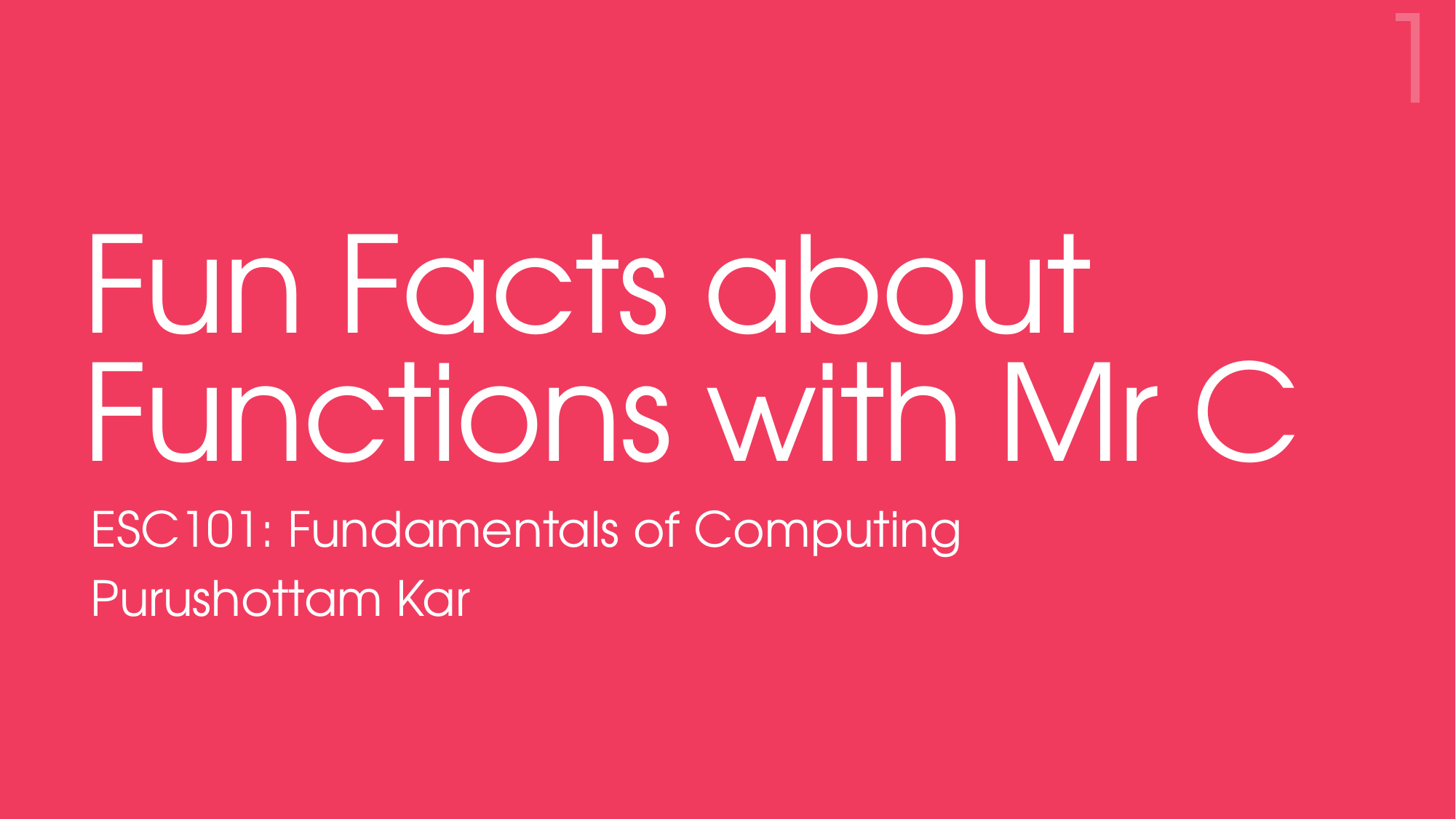

1
# Fun Facts about Functions with Mr C
ESC101: Fundamentals of Computing
Purushottam Kar